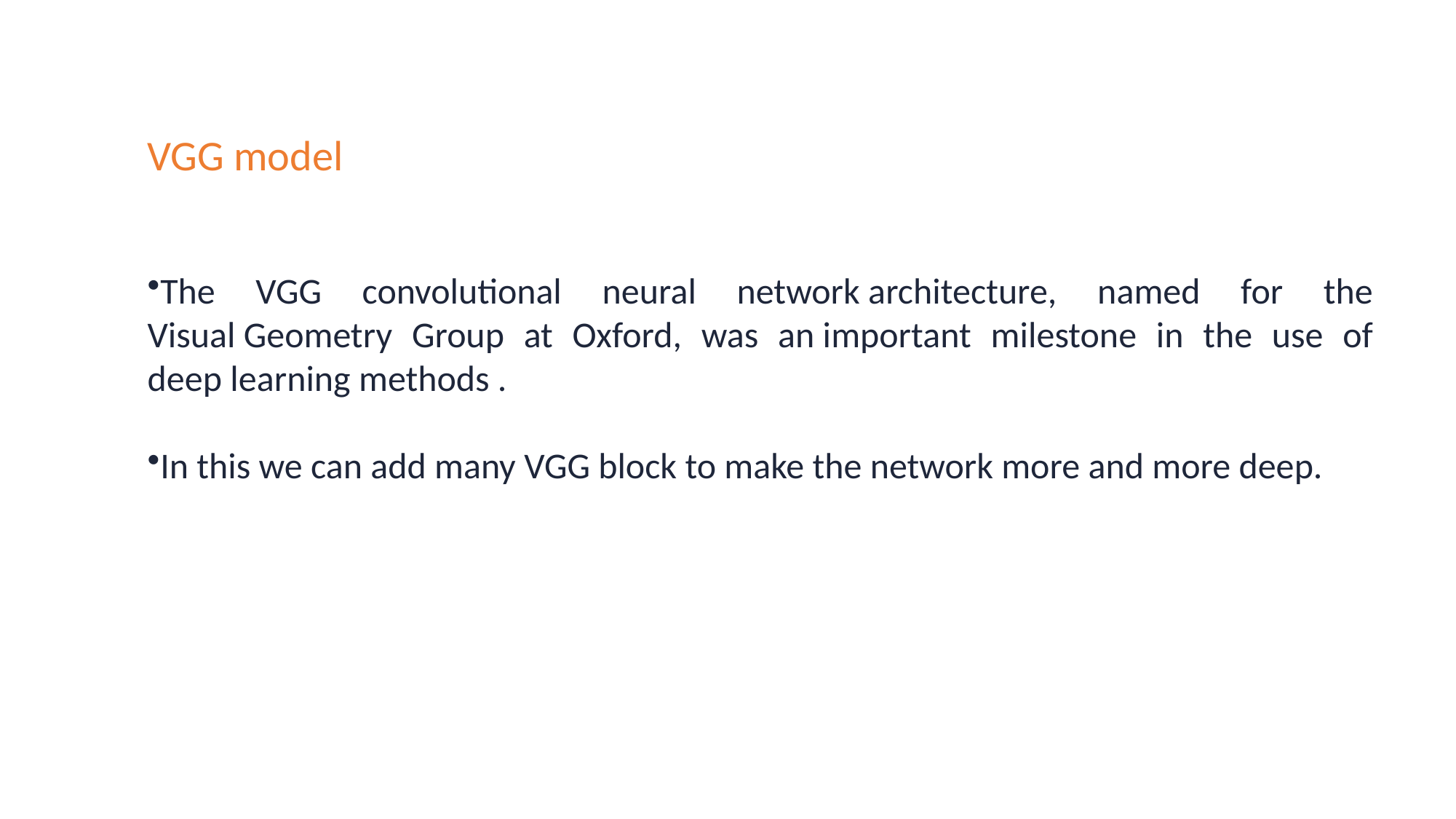

VGG model

The VGG convolutional neural network architecture, named for the Visual Geometry Group at Oxford, was an important milestone in the use of deep learning methods .​
​
In this we can add many VGG block to make the network more and more deep.​